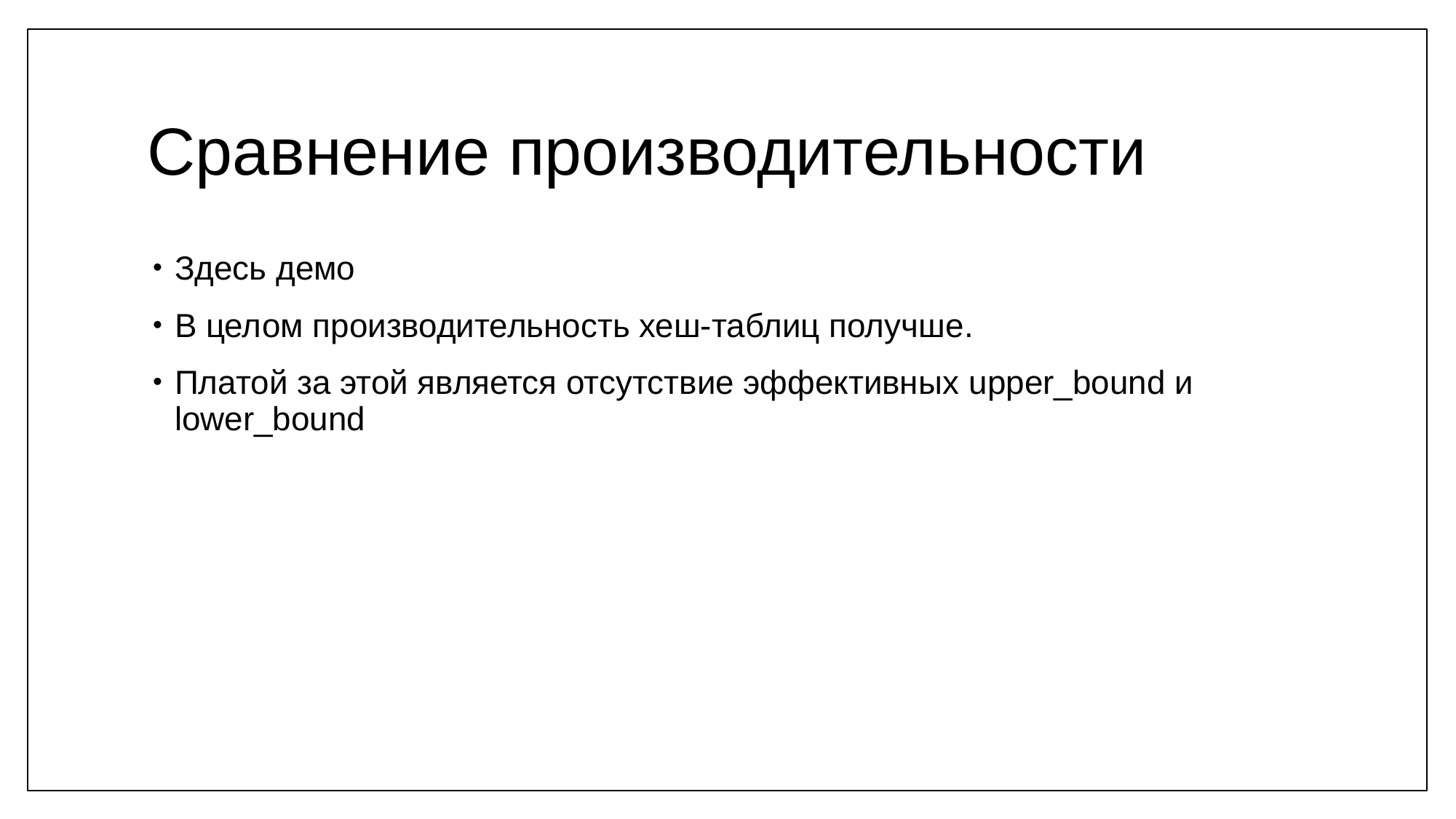

# Сравнение производительности
Здесь демо
В целом производительность хеш-таблиц получше.
Платой за этой является отсутствие эффективных upper_bound и lower_bound